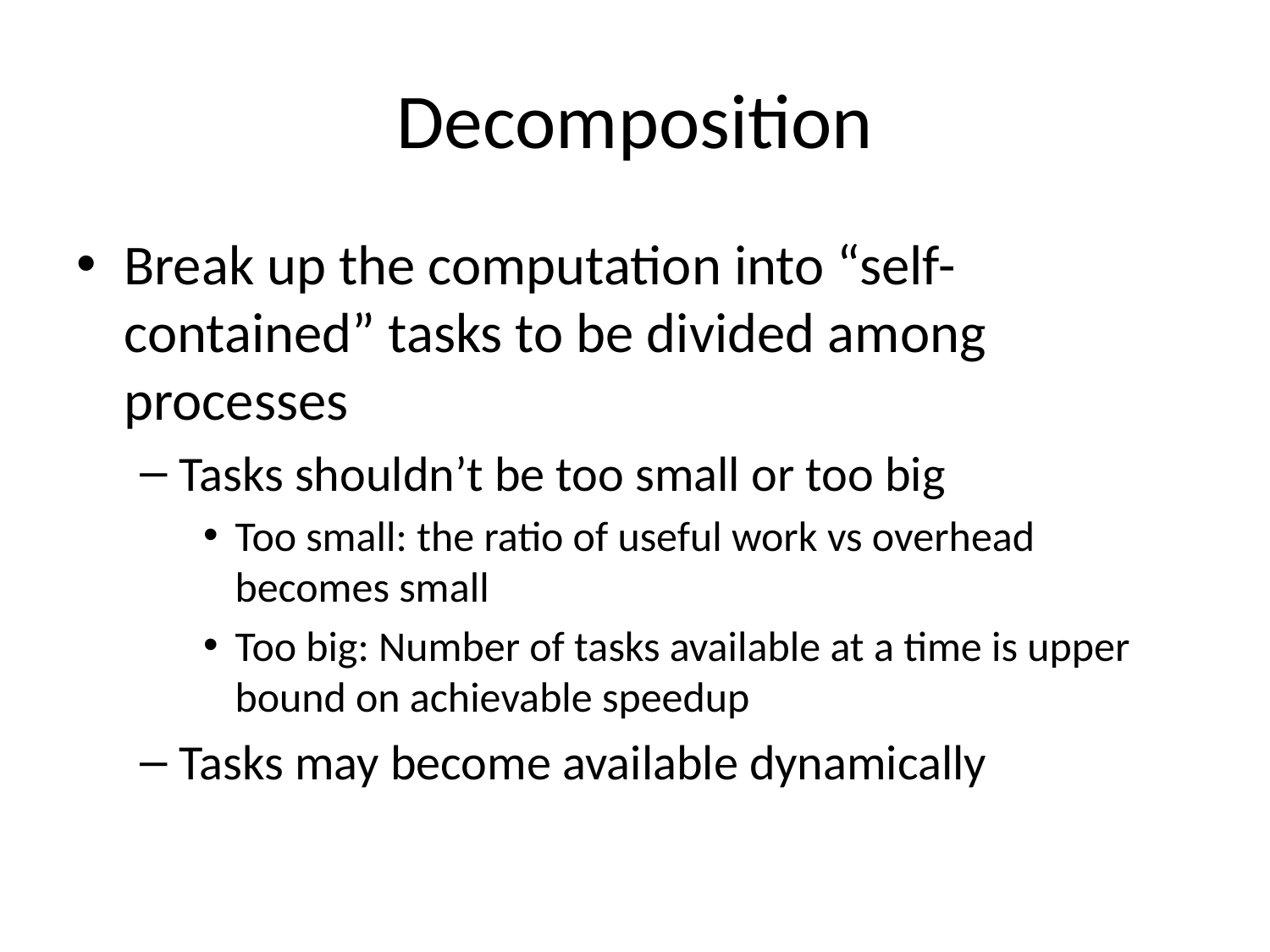

# Decomposition
Break up the computation into “self-contained” tasks to be divided among processes
Tasks shouldn’t be too small or too big
Too small: the ratio of useful work vs overhead becomes small
Too big: Number of tasks available at a time is upper bound on achievable speedup
Tasks may become available dynamically